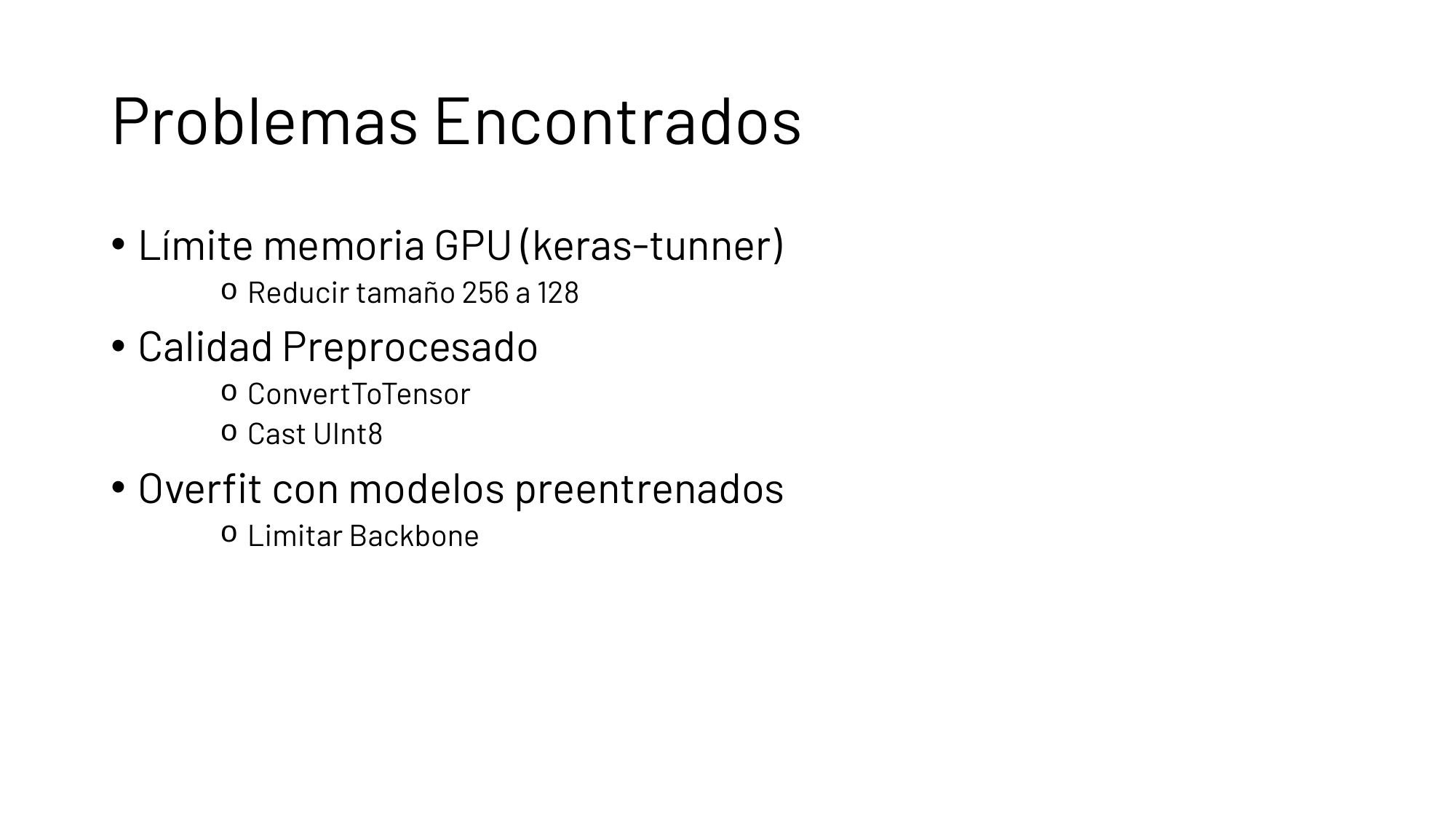

# Problemas Encontrados
Límite memoria GPU (keras-tunner)
Reducir tamaño 256 a 128
Calidad Preprocesado
ConvertToTensor
Cast UInt8
Overfit con modelos preentrenados
Limitar Backbone